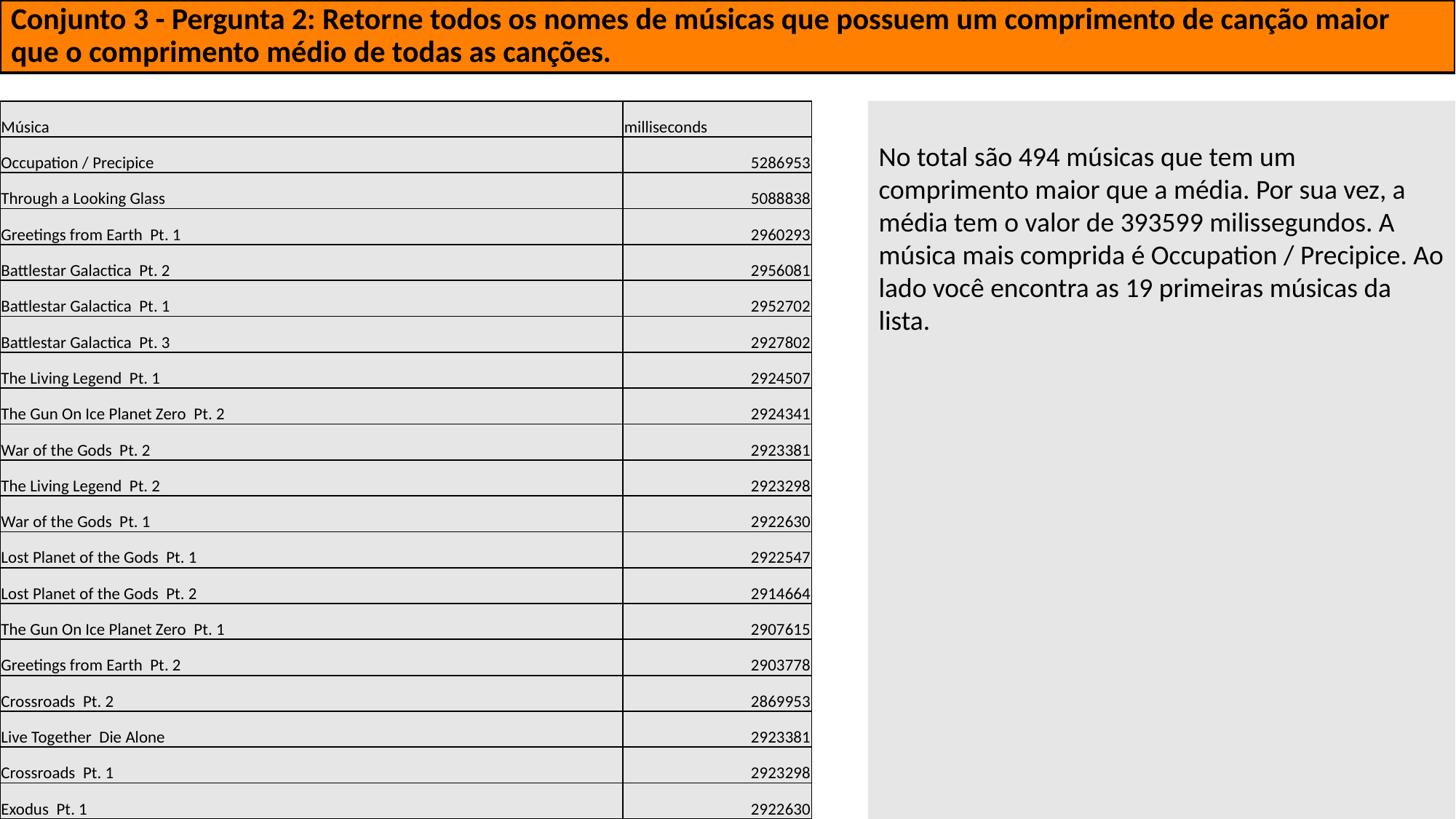

# Conjunto 3 - Pergunta 2: Retorne todos os nomes de músicas que possuem um comprimento de canção maior que o comprimento médio de todas as canções.
| Música | milliseconds |
| --- | --- |
| Occupation / Precipice | 5286953 |
| Through a Looking Glass | 5088838 |
| Greetings from Earth Pt. 1 | 2960293 |
| Battlestar Galactica Pt. 2 | 2956081 |
| Battlestar Galactica Pt. 1 | 2952702 |
| Battlestar Galactica Pt. 3 | 2927802 |
| The Living Legend Pt. 1 | 2924507 |
| The Gun On Ice Planet Zero Pt. 2 | 2924341 |
| War of the Gods Pt. 2 | 2923381 |
| The Living Legend Pt. 2 | 2923298 |
| War of the Gods Pt. 1 | 2922630 |
| Lost Planet of the Gods Pt. 1 | 2922547 |
| Lost Planet of the Gods Pt. 2 | 2914664 |
| The Gun On Ice Planet Zero Pt. 1 | 2907615 |
| Greetings from Earth Pt. 2 | 2903778 |
| Crossroads Pt. 2 | 2869953 |
| Live Together Die Alone | 2923381 |
| Crossroads Pt. 1 | 2923298 |
| Exodus Pt. 1 | 2922630 |

No total são 494 músicas que tem um comprimento maior que a média. Por sua vez, a média tem o valor de 393599 milissegundos. A música mais comprida é Occupation / Precipice. Ao lado você encontra as 19 primeiras músicas da lista.